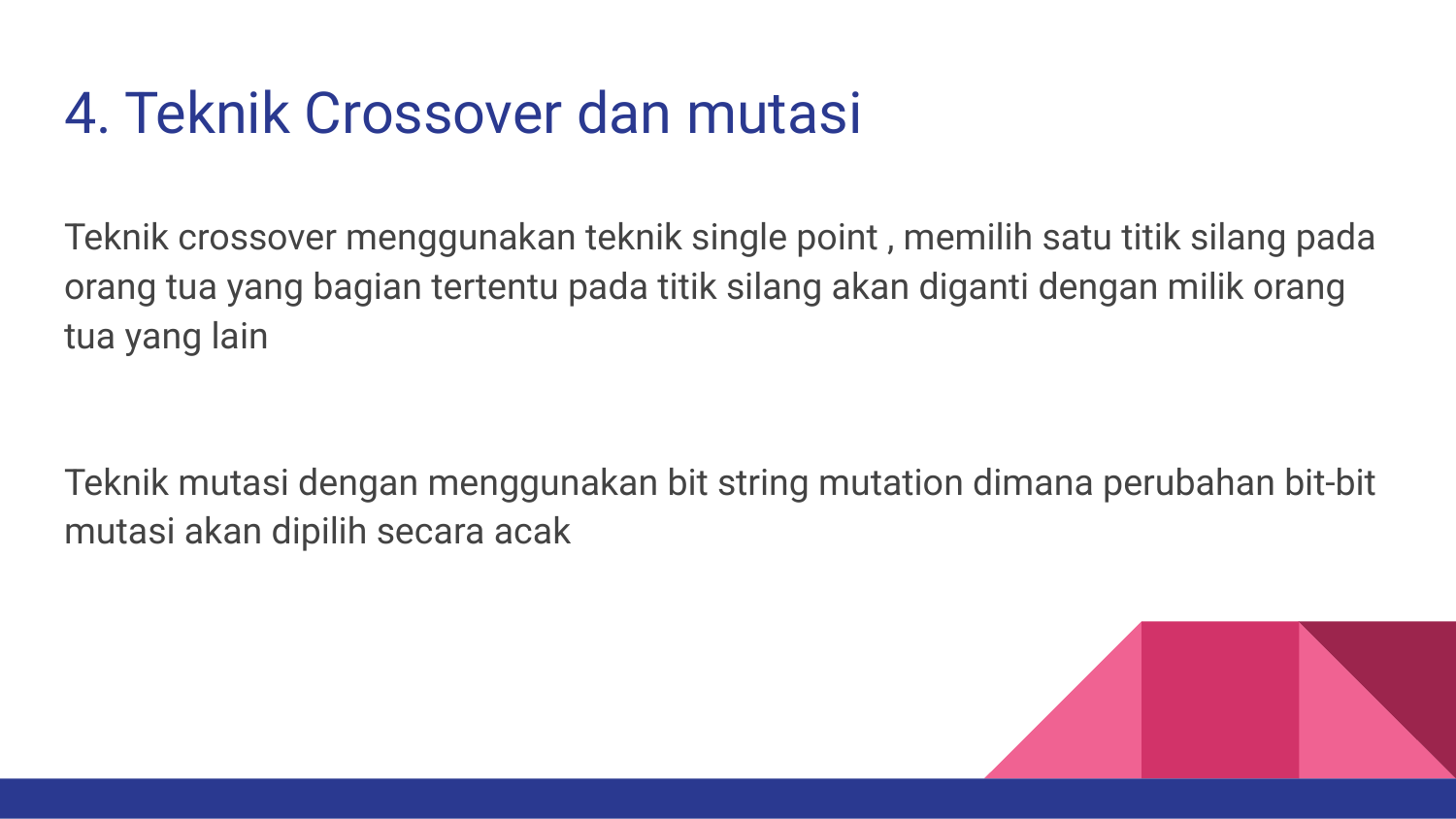

# 4. Teknik Crossover dan mutasi
Teknik crossover menggunakan teknik single point , memilih satu titik silang pada orang tua yang bagian tertentu pada titik silang akan diganti dengan milik orang tua yang lain

Teknik mutasi dengan menggunakan bit string mutation dimana perubahan bit-bit mutasi akan dipilih secara acak